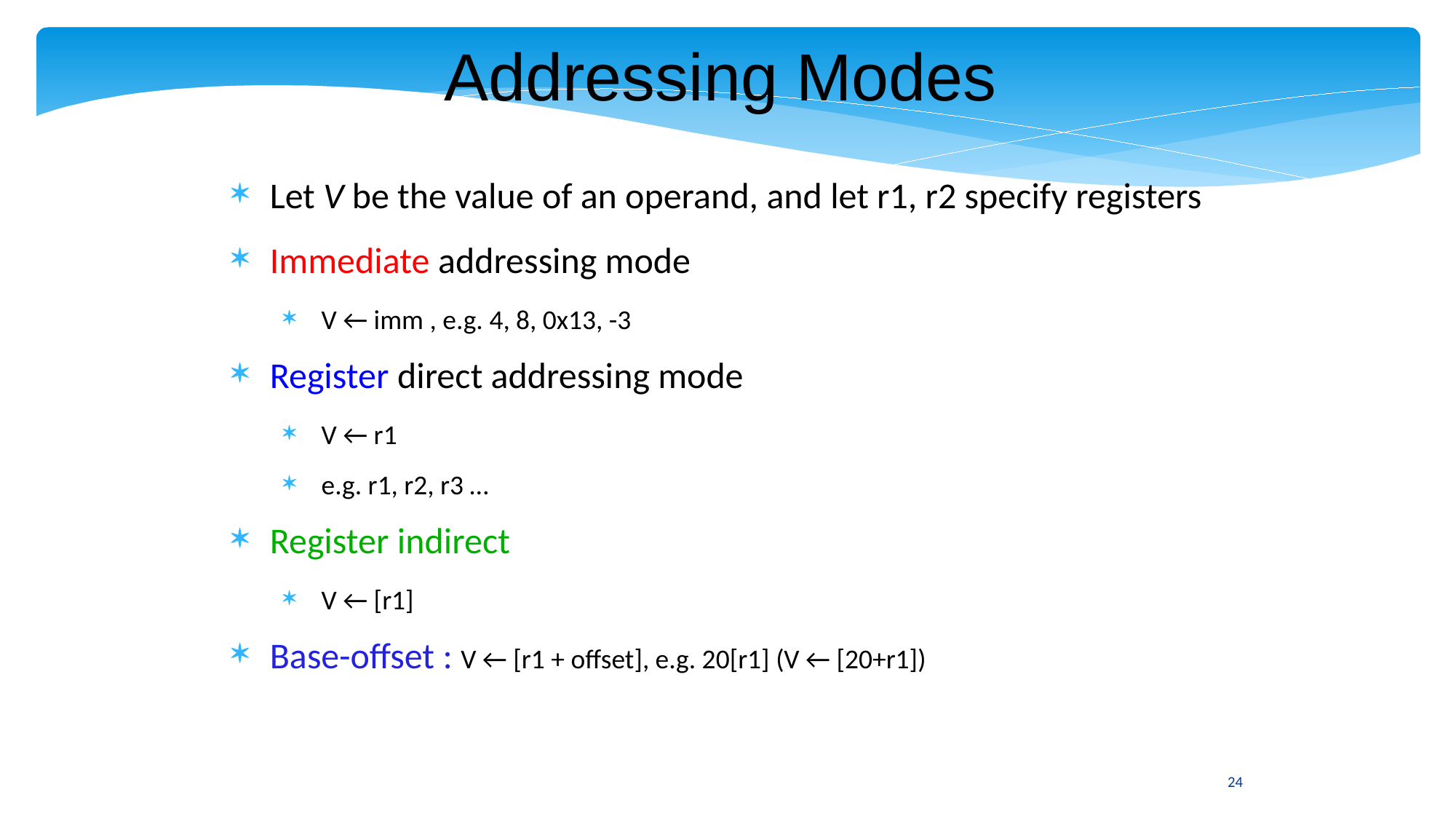

Addressing Modes
Let V be the value of an operand, and let r1, r2 specify registers
Immediate addressing mode
V ← imm , e.g. 4, 8, 0x13, -3
Register direct addressing mode
V ← r1
e.g. r1, r2, r3 …
Register indirect
V ← [r1]
Base-offset : V ← [r1 + offset], e.g. 20[r1] (V ← [20+r1])
24